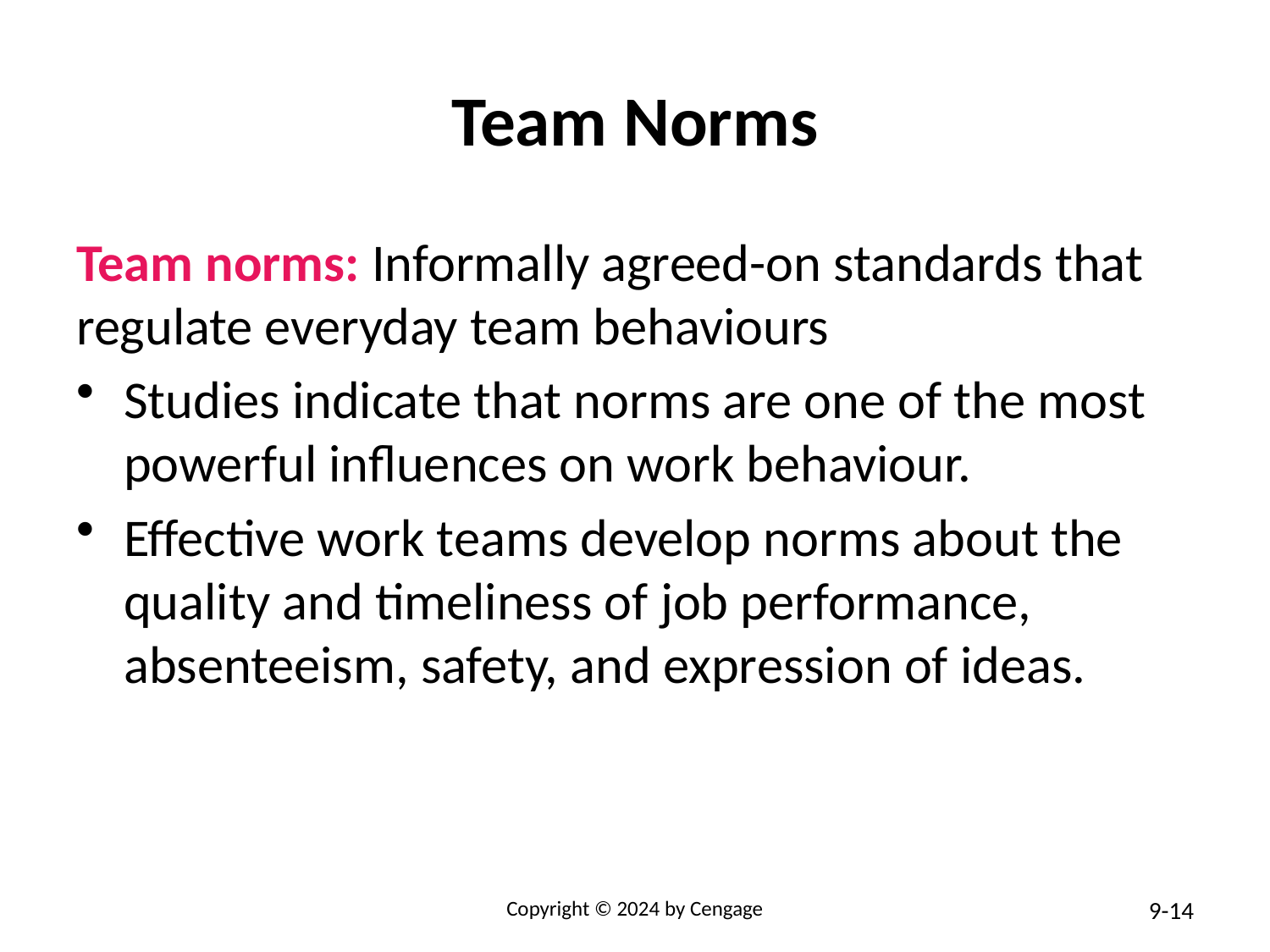

# Team Norms
Team norms: Informally agreed-on standards that regulate everyday team behaviours
Studies indicate that norms are one of the most powerful influences on work behaviour.
Effective work teams develop norms about the quality and timeliness of job performance, absenteeism, safety, and expression of ideas.
Copyright © 2024 by Cengage
14
9-14